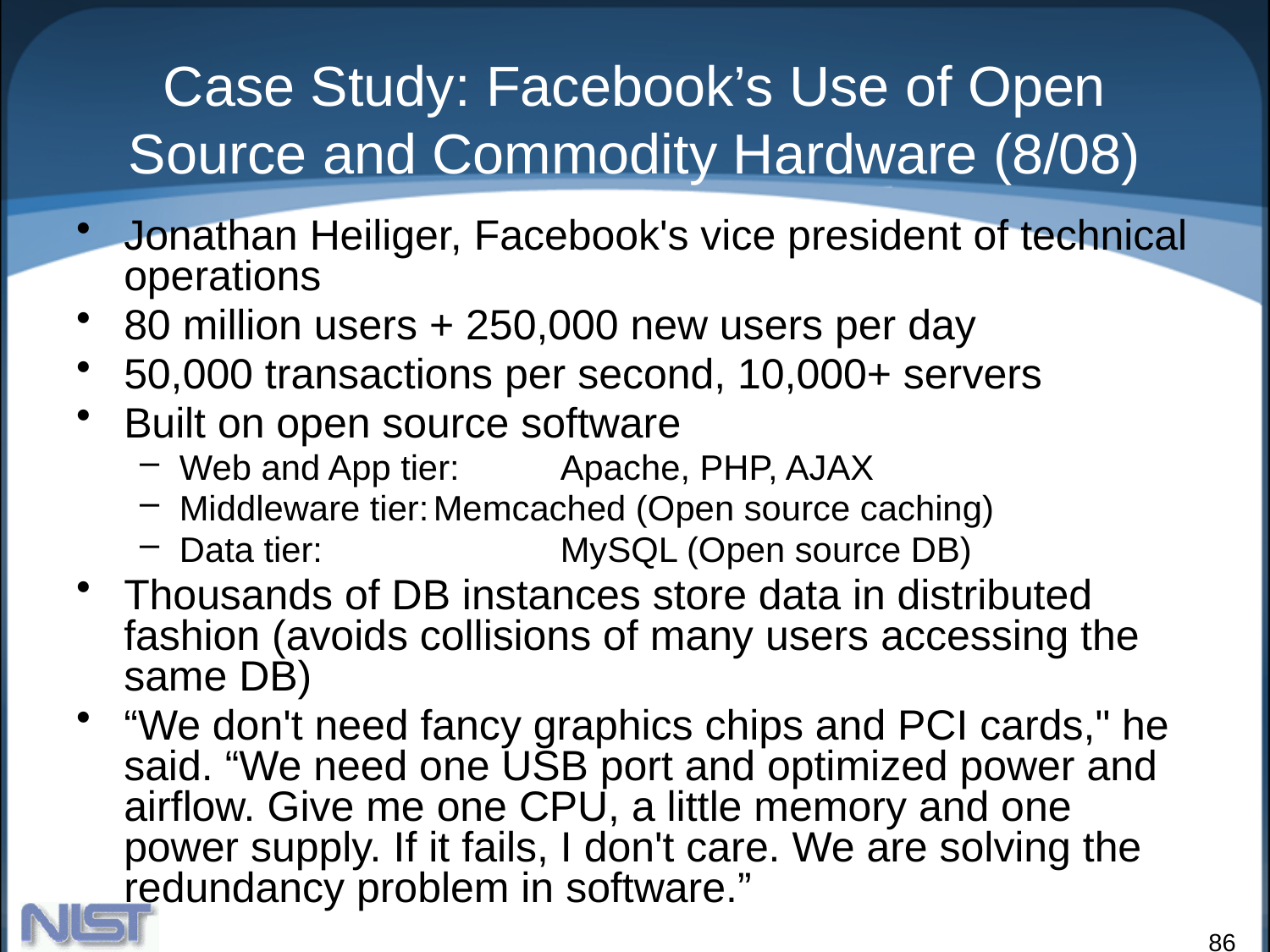

Case Study: Facebook’s Use of Open Source and Commodity Hardware (8/08)
Jonathan Heiliger, Facebook's vice president of technical operations
80 million users + 250,000 new users per day
50,000 transactions per second, 10,000+ servers
Built on open source software
Web and App tier: 	Apache, PHP, AJAX
Middleware tier:	Memcached (Open source caching)
Data tier:		MySQL (Open source DB)
Thousands of DB instances store data in distributed fashion (avoids collisions of many users accessing the same DB)
“We don't need fancy graphics chips and PCI cards," he said. “We need one USB port and optimized power and airflow. Give me one CPU, a little memory and one power supply. If it fails, I don't care. We are solving the redundancy problem in software.”

86